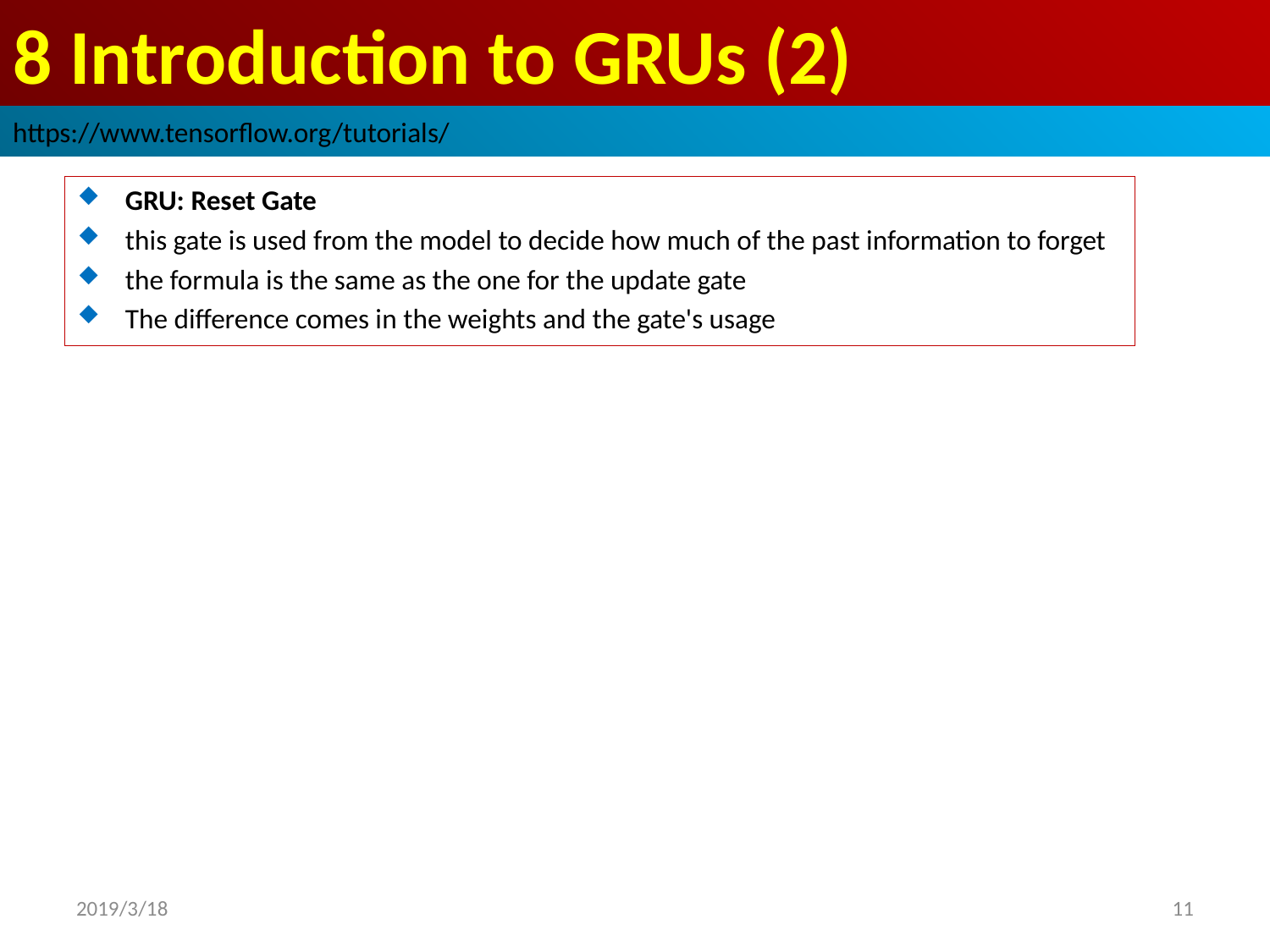

# 8 Introduction to GRUs (2)
https://www.tensorflow.org/tutorials/
GRU: Reset Gate
this gate is used from the model to decide how much of the past information to forget
the formula is the same as the one for the update gate
The difference comes in the weights and the gate's usage
2019/3/18
11